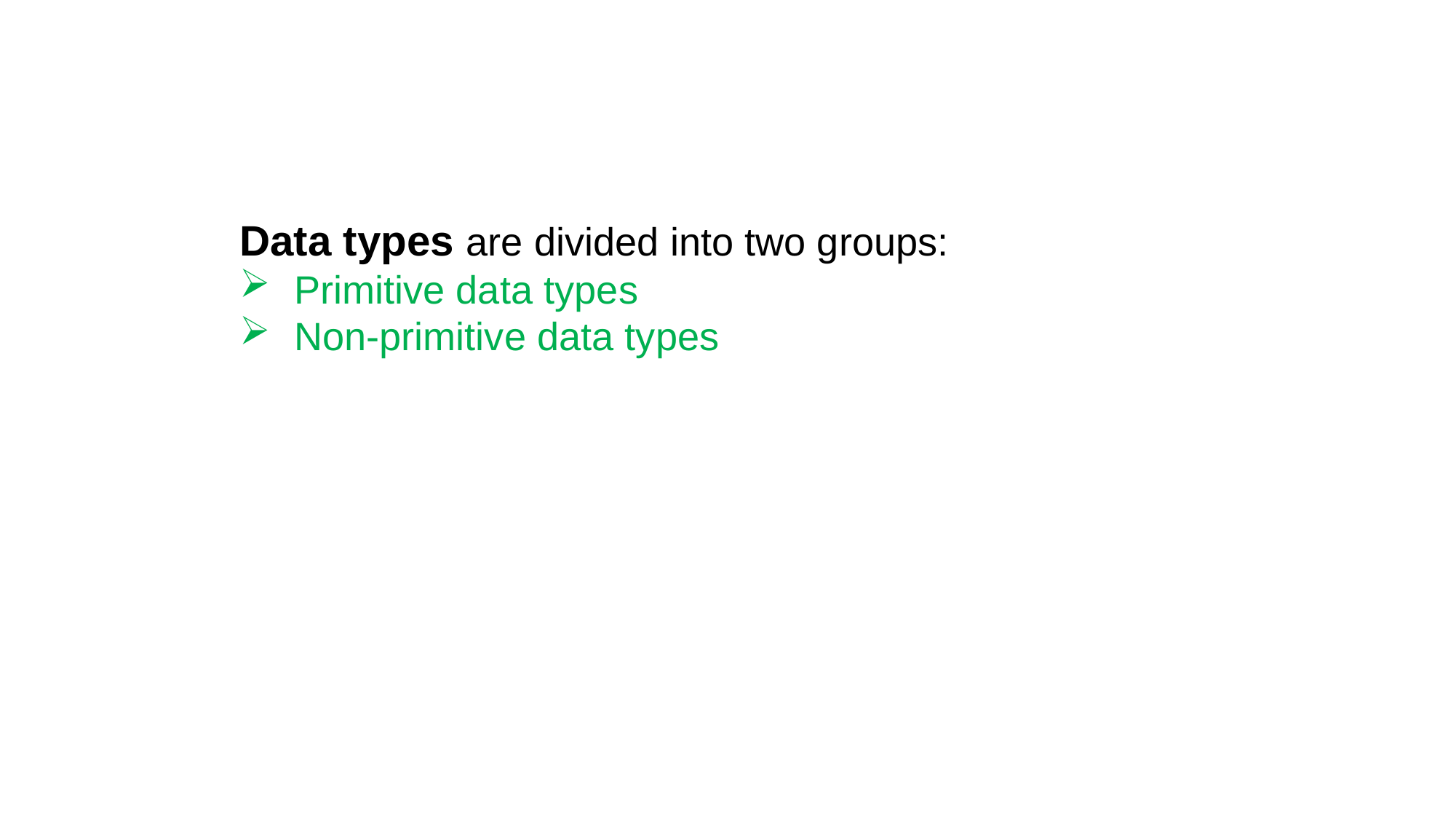

Data types are divided into two groups:
Primitive data types
Non-primitive data types